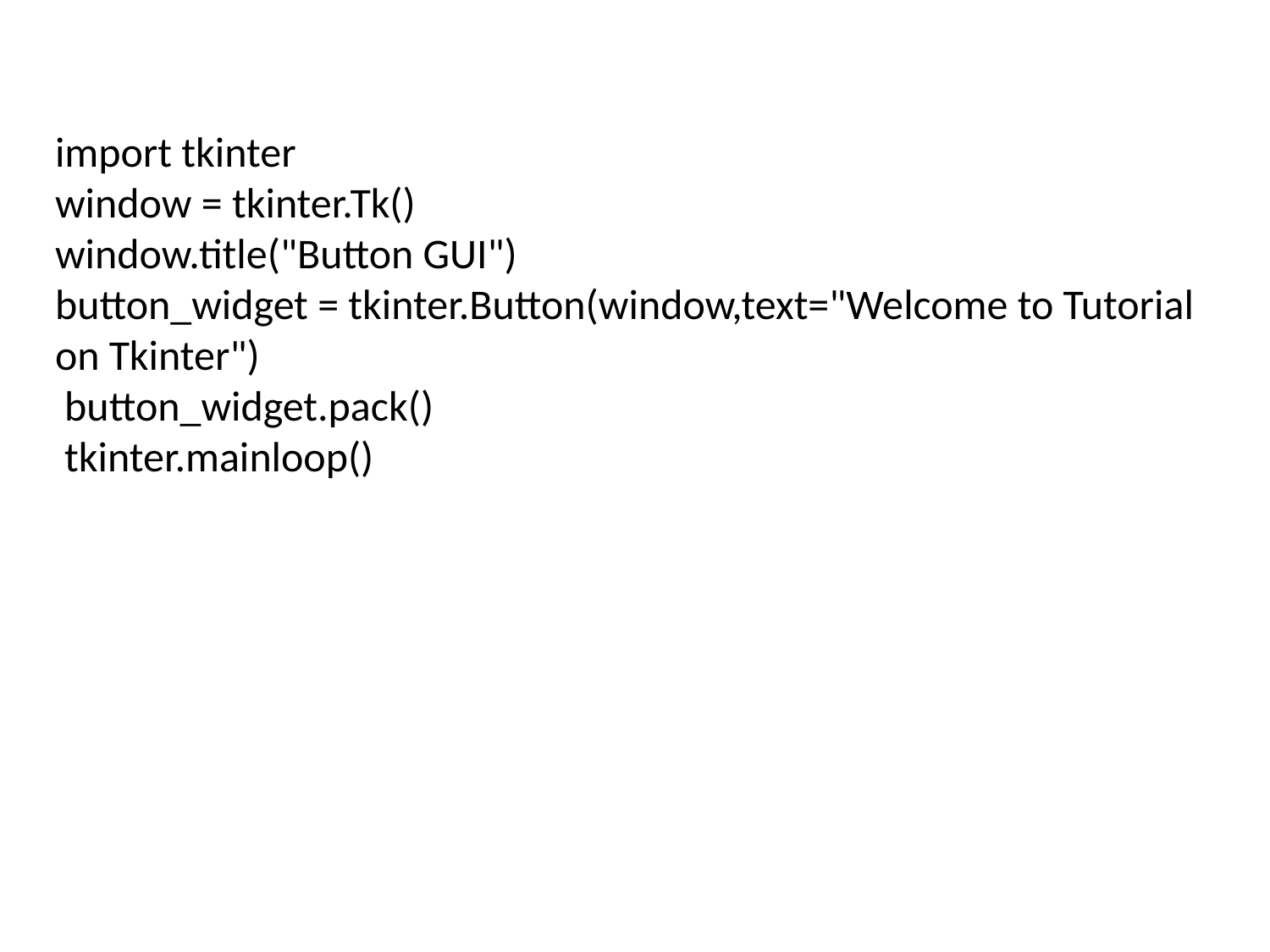

import tkinter
window = tkinter.Tk()
window.title("Button GUI")
button_widget = tkinter.Button(window,text="Welcome to Tutorial on Tkinter")
 button_widget.pack()
 tkinter.mainloop()